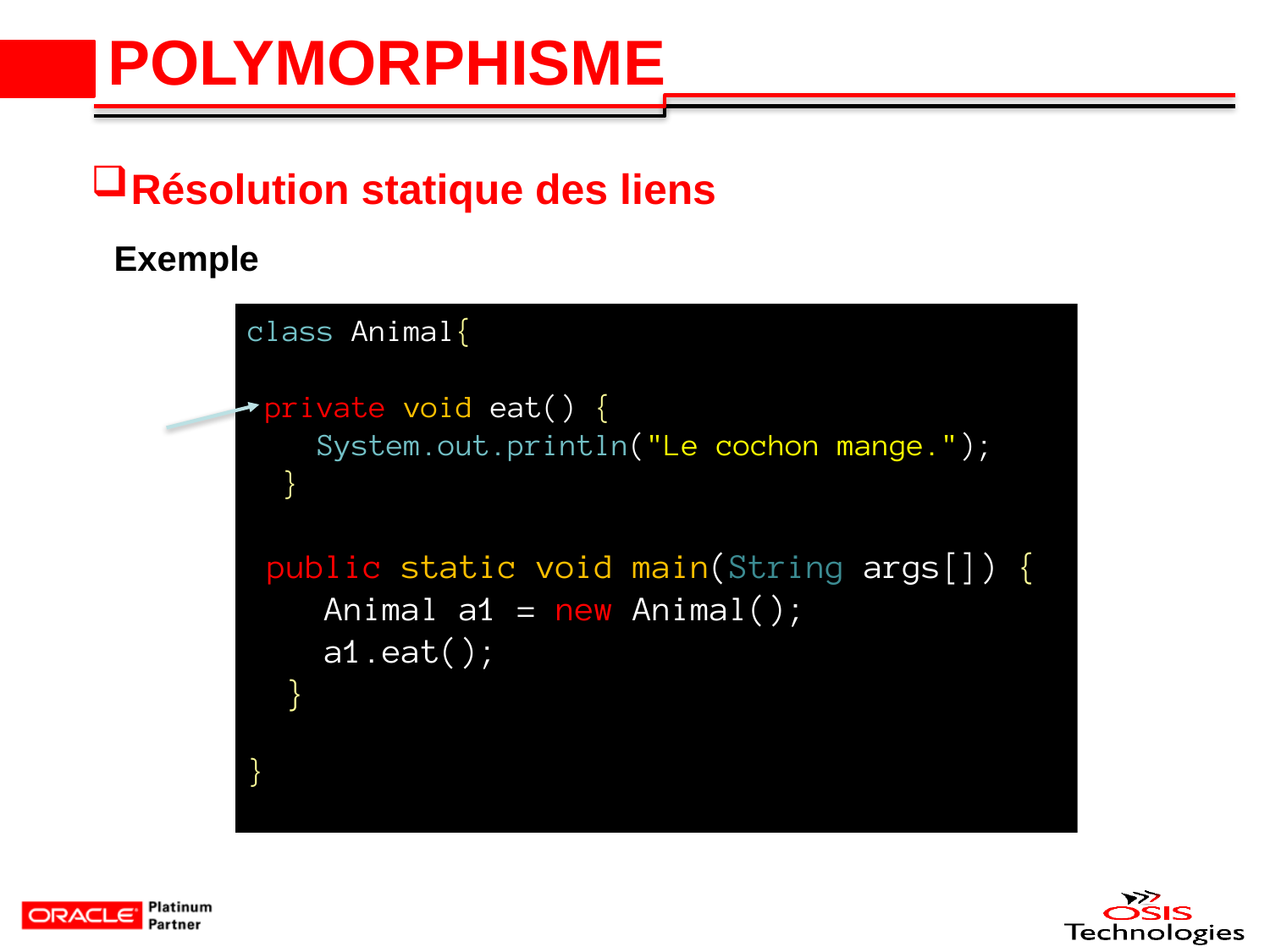

# POLYMORPHISME
Résolution statique des liens
Exemple
class Animal{
 private void eat() {
    System.out.println("Le cochon mange.");
  }

 public static void main(String args[]) {
    Animal a1 = new Animal();
    a1.eat();
  }
}